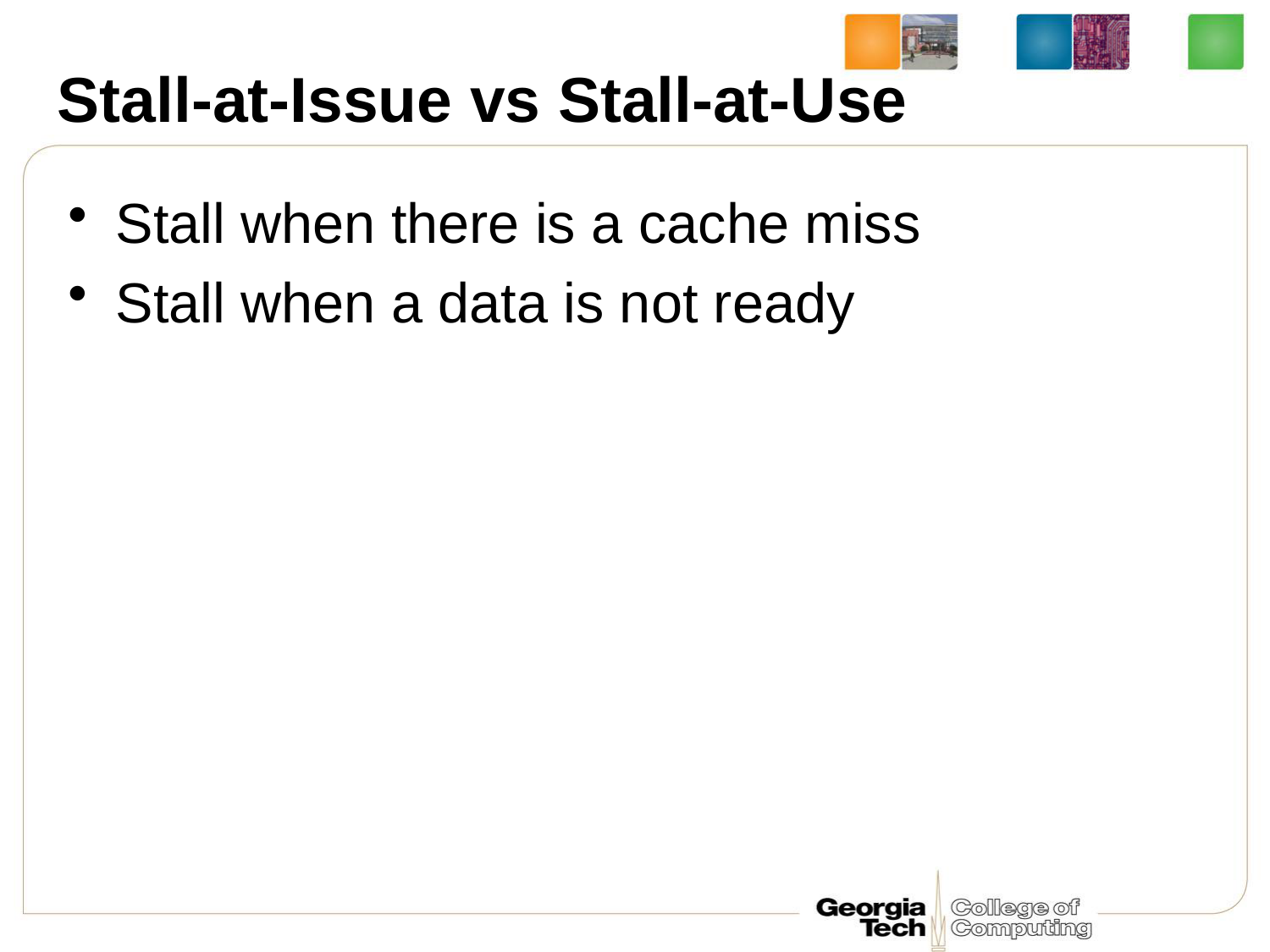

# Stall-at-Issue vs Stall-at-Use
Stall when there is a cache miss
Stall when a data is not ready